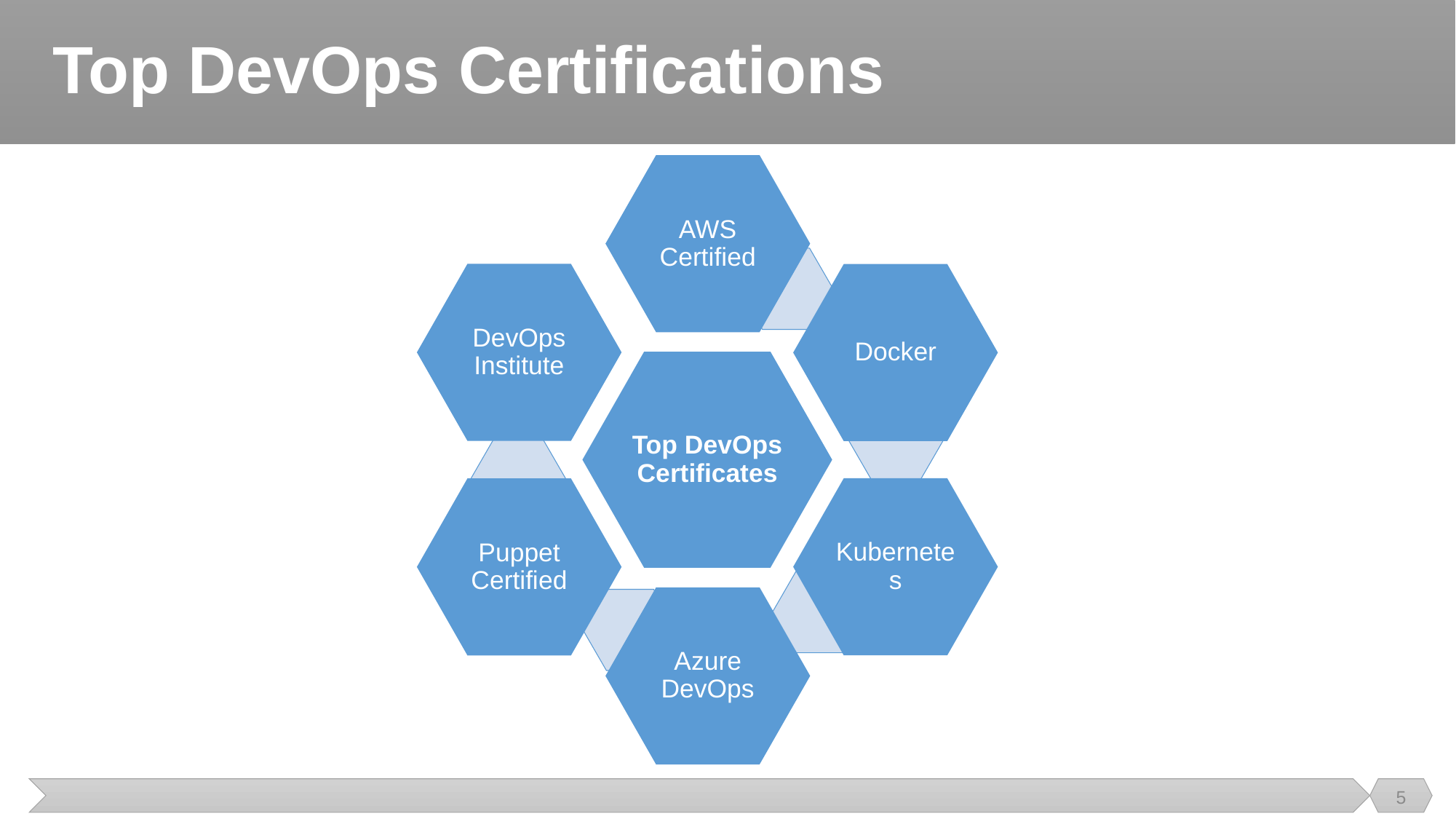

# Top DevOps Certifications
Top DevOps Certificates
AWS Certified
Docker
Kubernetes
Azure DevOps
Puppet Certified
DevOps Institute
5